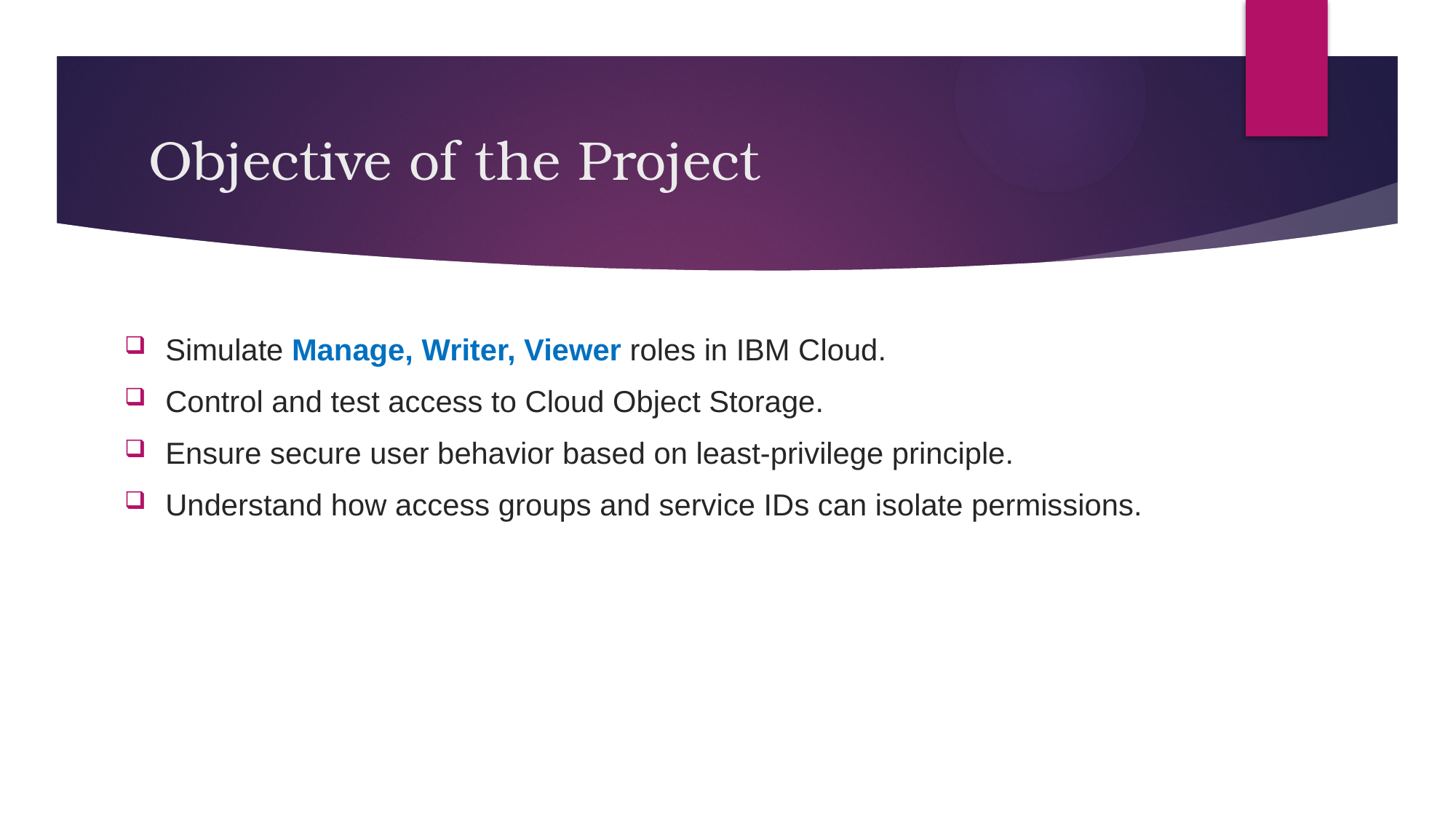

# Objective of the Project
Simulate Manage, Writer, Viewer roles in IBM Cloud.
Control and test access to Cloud Object Storage.
Ensure secure user behavior based on least-privilege principle.
Understand how access groups and service IDs can isolate permissions.